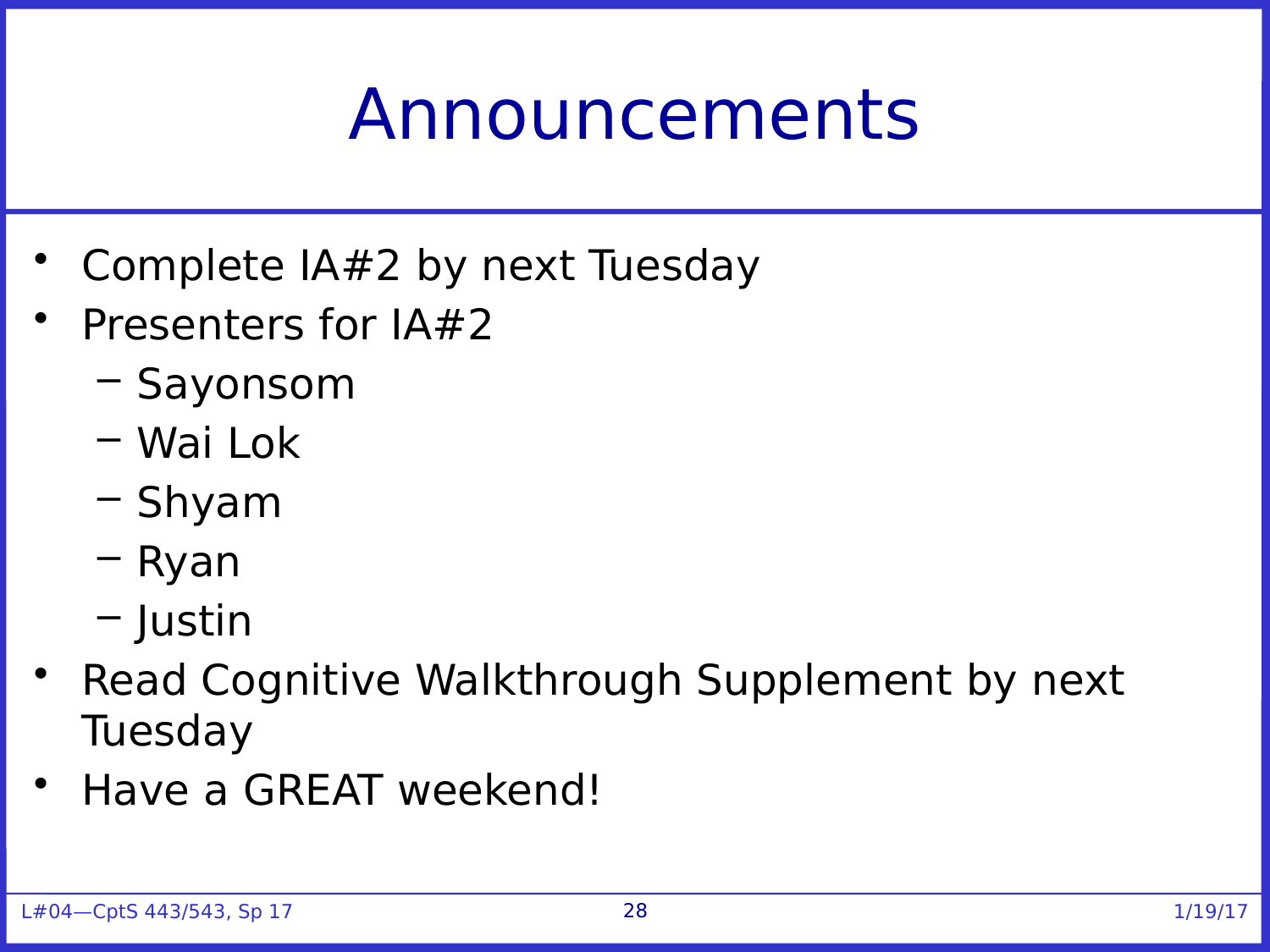

# Announcements
Complete IA#2 by next Tuesday
Presenters for IA#2
Sayonsom
Wai Lok
Shyam
Ryan
Justin
Read Cognitive Walkthrough Supplement by next Tuesday
Have a GREAT weekend!
28